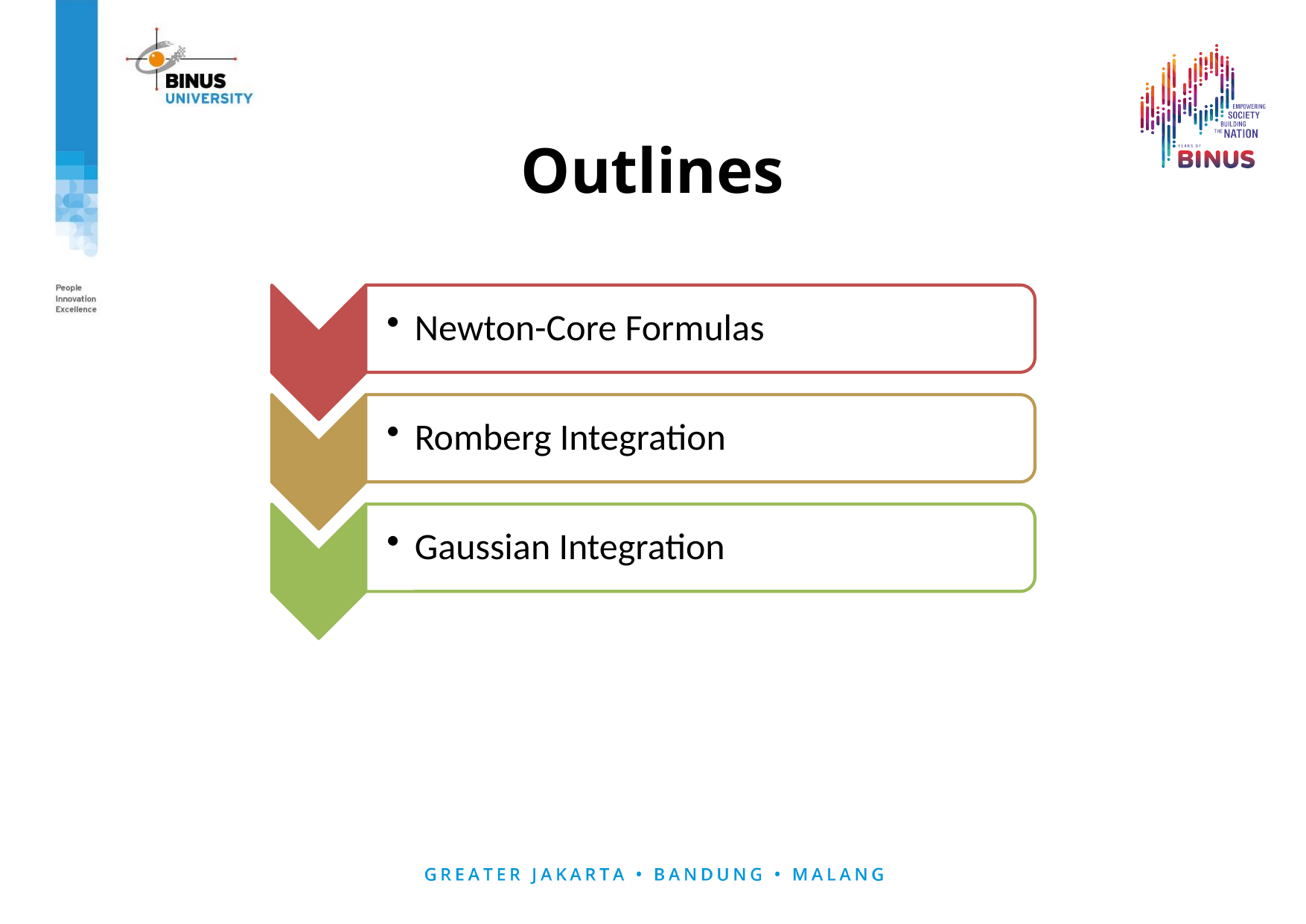

# Outlines

Newton-Core Formulas

Romberg Integration

Gaussian Integration